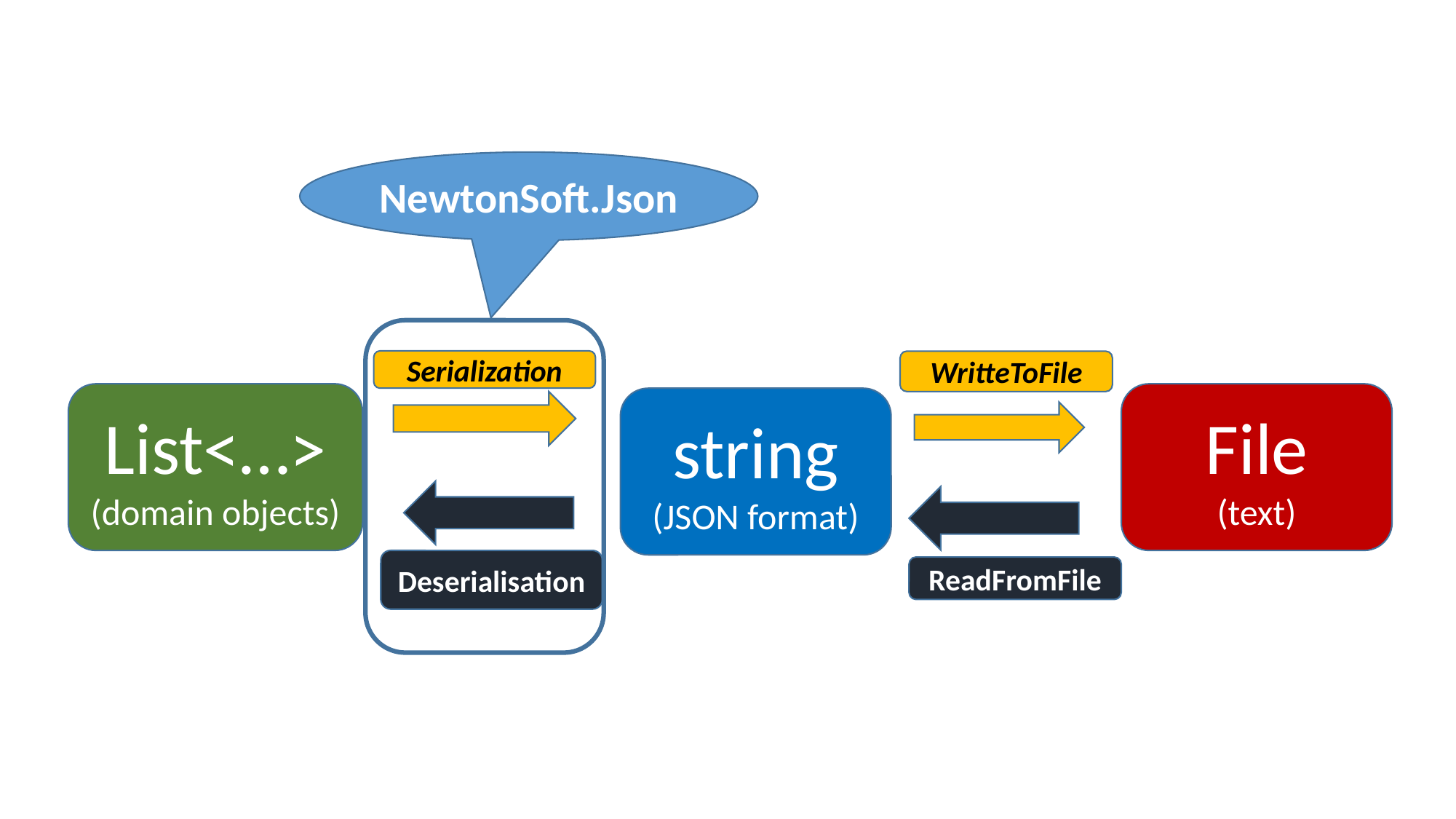

NewtonSoft.Json

Serialization
WritteToFile
File
(text)
List<…>
(domain objects)
string
(JSON format)

Deserialisation
ReadFromFile